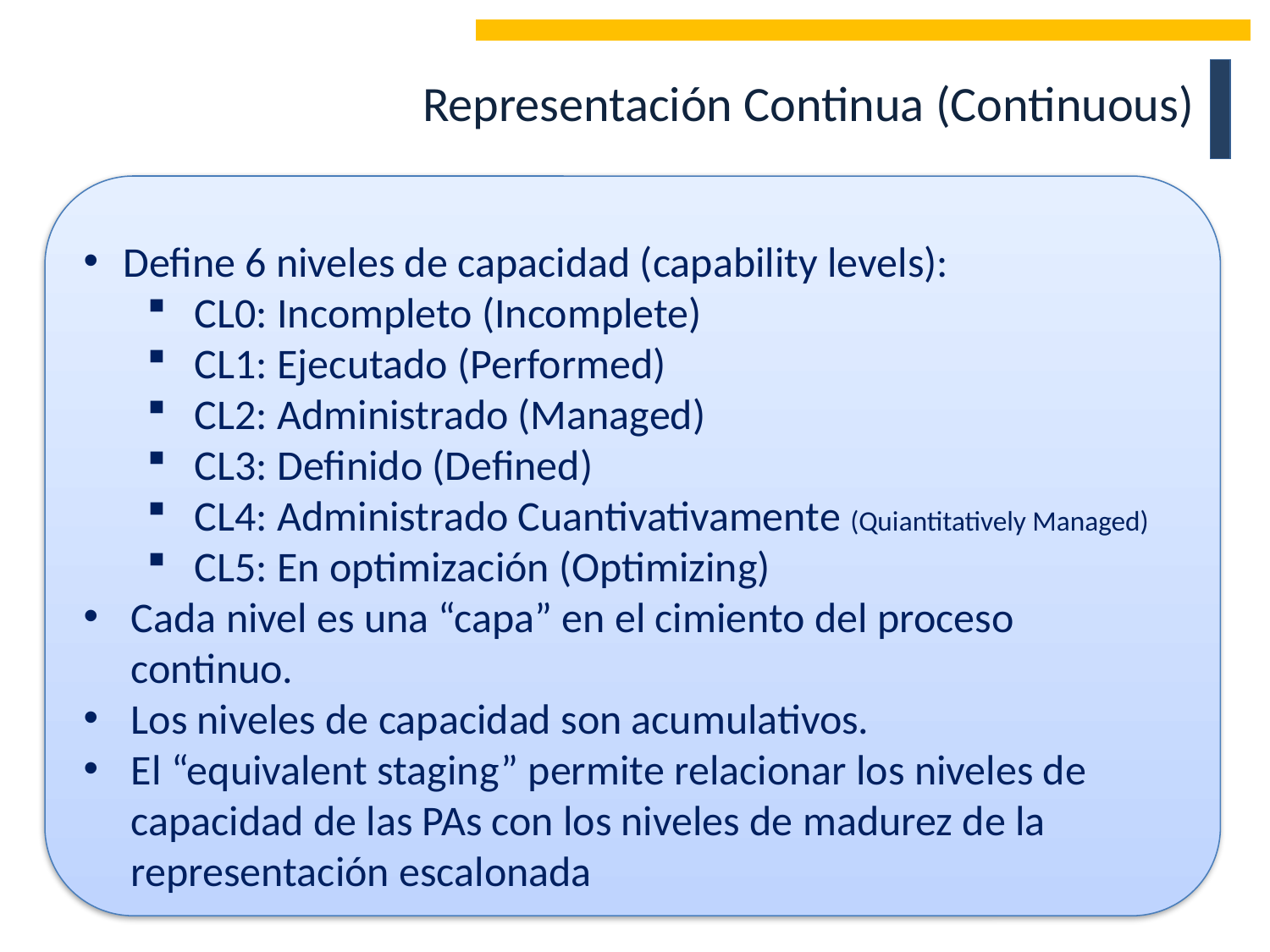

Representación Continua (Continuous)

Define 6 niveles de capacidad (capability levels):
CL0: Incompleto (Incomplete)
CL1: Ejecutado (Performed)
CL2: Administrado (Managed)
CL3: Definido (Defined)
CL4: Administrado Cuantivativamente (Quiantitatively Managed)
CL5: En optimización (Optimizing)
Cada nivel es una “capa” en el cimiento del proceso continuo.
Los niveles de capacidad son acumulativos.
El “equivalent staging” permite relacionar los niveles de capacidad de las PAs con los niveles de madurez de la representación escalonada